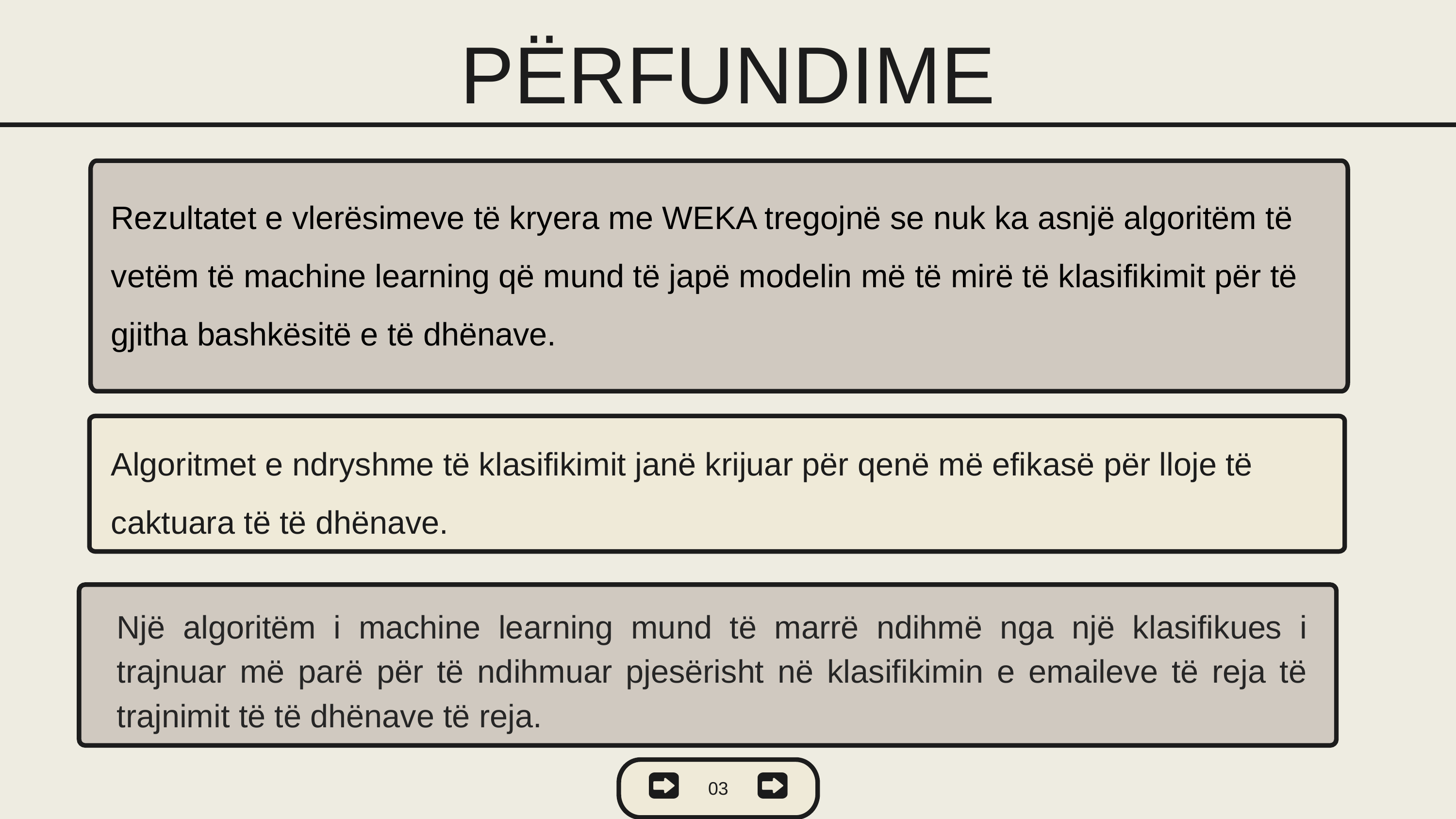

PËRFUNDIME

Rezultatet e vlerësimeve të kryera me WEKA tregojnë se nuk ka asnjë algoritëm të vetëm të machine learning që mund të japë modelin më të mirë të klasifikimit për të gjitha bashkësitë e të dhënave.

Algoritmet e ndryshme të klasifikimit janë krijuar për qenë më efikasë për lloje të caktuara të të dhënave.

Një algoritëm i machine learning mund të marrë ndihmë nga një klasifikues i trajnuar më parë për të ndihmuar pjesërisht në klasifikimin e emaileve të reja të trajnimit të të dhënave të reja.

03